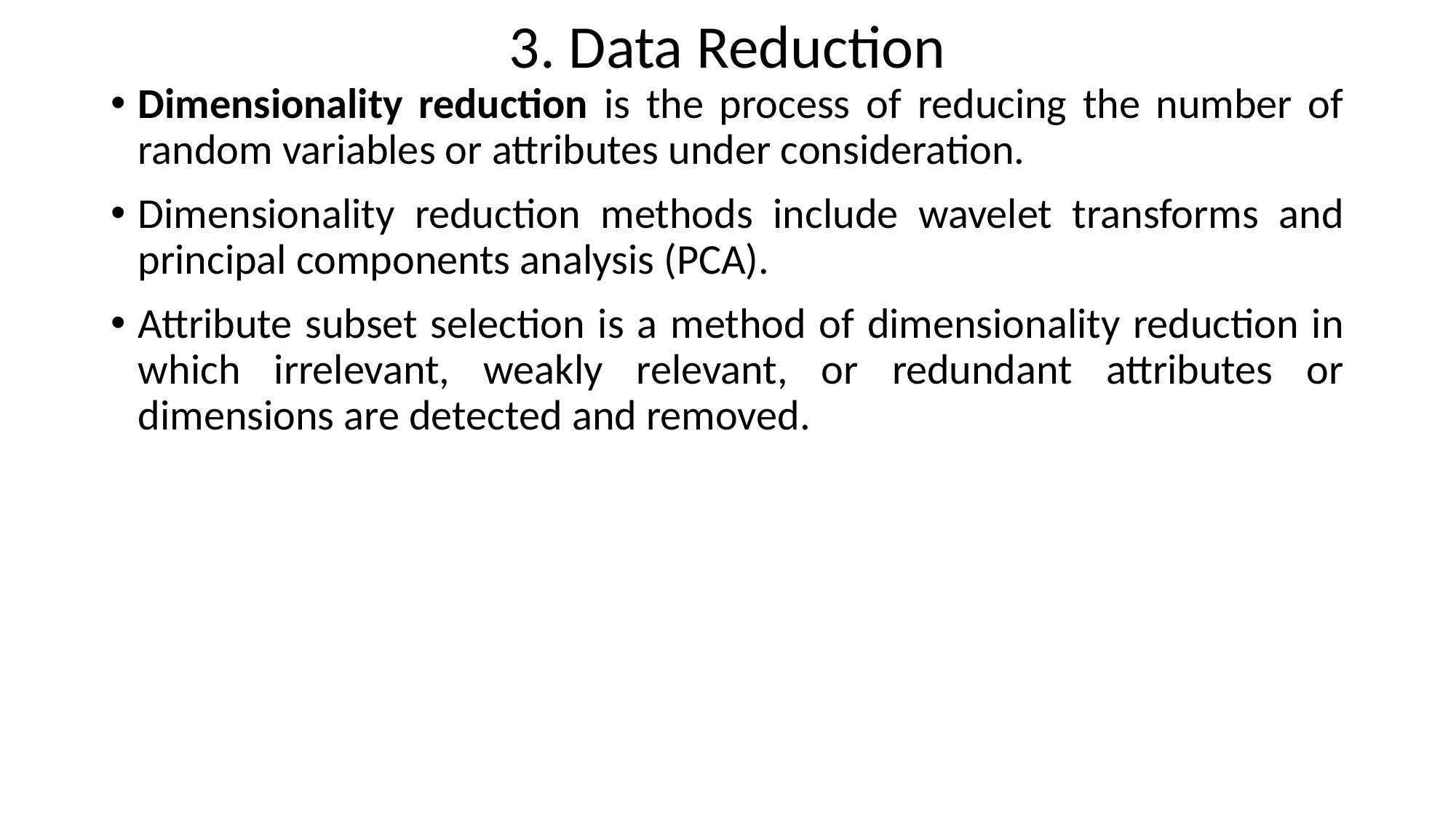

# 3. Data Reduction
Dimensionality reduction is the process of reducing the number of random variables or attributes under consideration.
Dimensionality reduction methods include wavelet transforms and principal components analysis (PCA).
Attribute subset selection is a method of dimensionality reduction in which irrelevant, weakly relevant, or redundant attributes or dimensions are detected and removed.